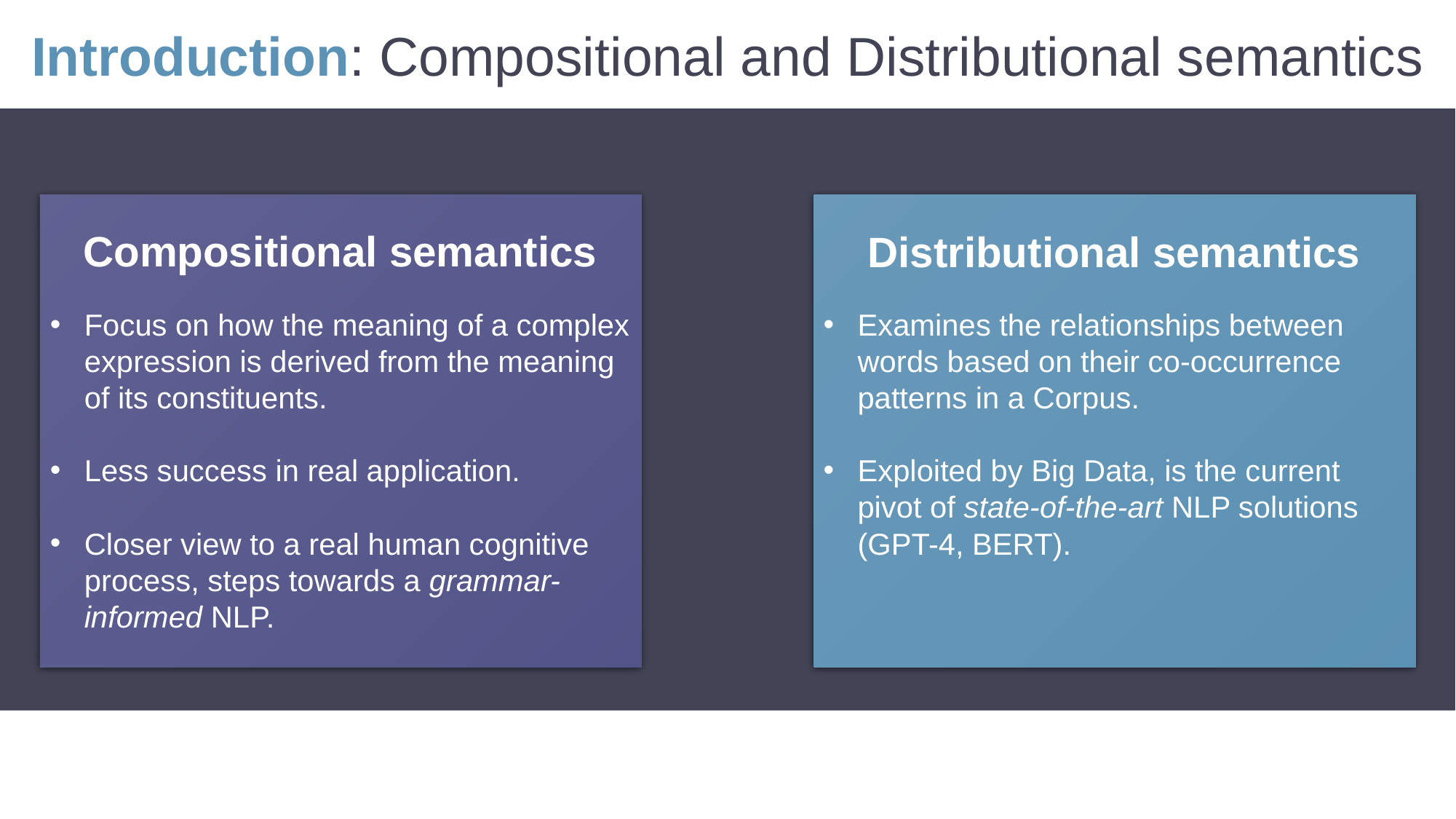

Introduction: Compositional and Distributional semantics

Compositional semantics
Distributional semantics
Focus on how the meaning of a complex expression is derived from the meaning of its constituents.

Less success in real application.

Closer view to a real human cognitive process, steps towards a grammar-informed NLP.
Examines the relationships between words based on their co-occurrence patterns in a Corpus.

Exploited by Big Data, is the current pivot of state-of-the-art NLP solutions (GPT-4, BERT).